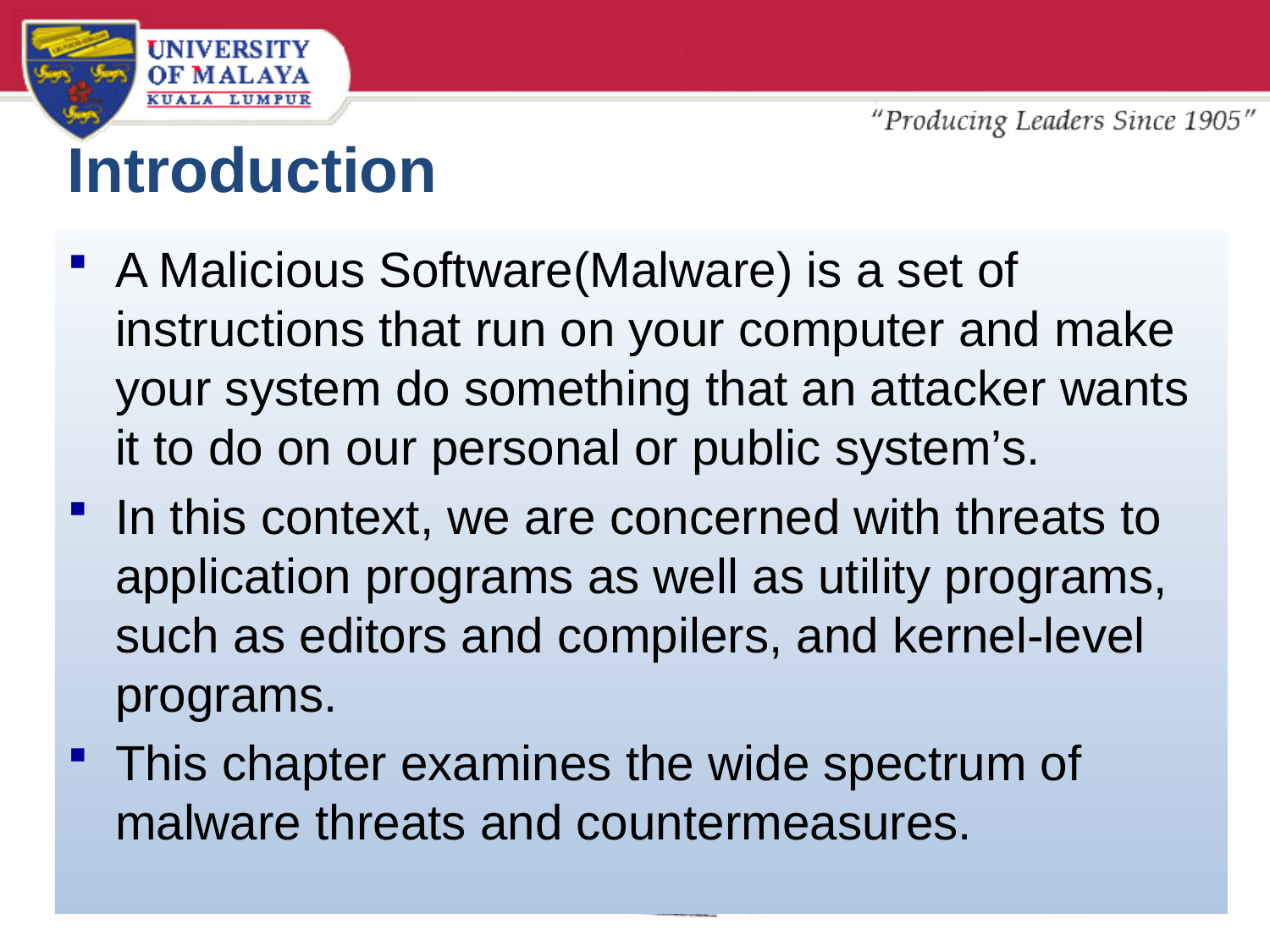

# Introduction
A Malicious Software(Malware) is a set of instructions that run on your computer and make your system do something that an attacker wants it to do on our personal or public system’s.
In this context, we are concerned with threats to application programs as well as utility programs, such as editors and compilers, and kernel-level programs.
This chapter examines the wide spectrum of malware threats and countermeasures.